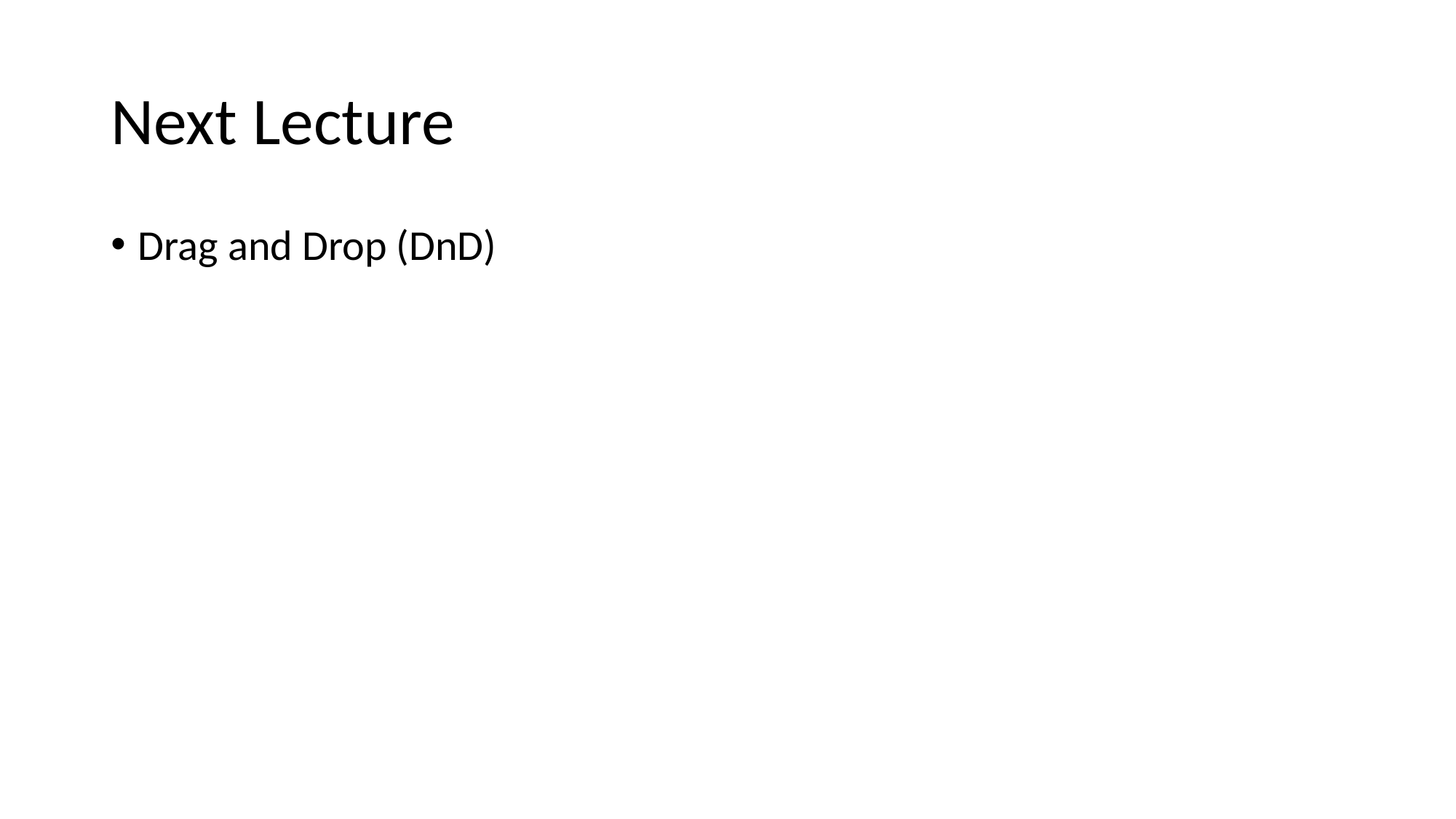

# Next Lecture
Drag and Drop (DnD)